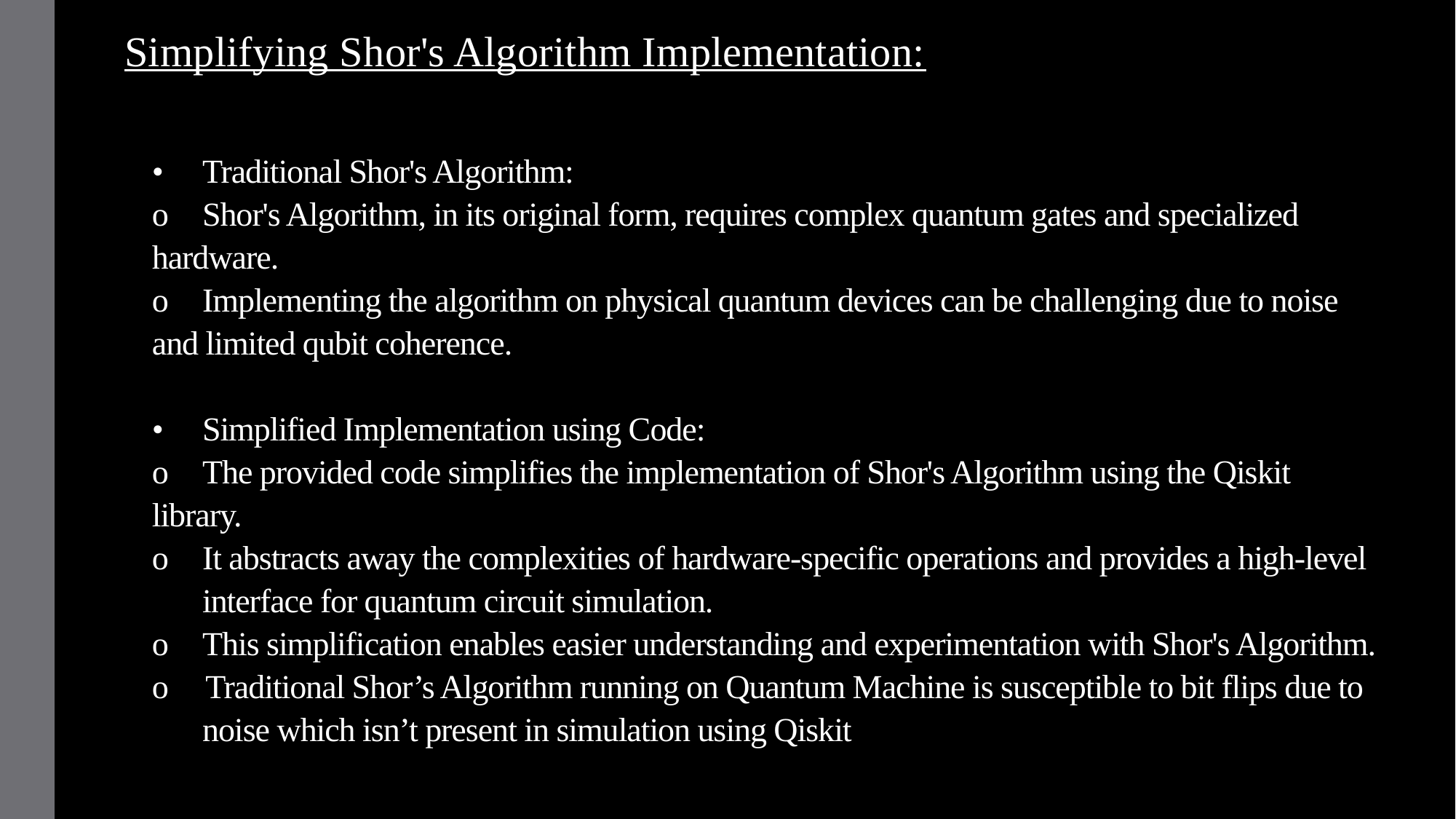

Simplifying Shor's Algorithm Implementation:
# •	Traditional Shor's Algorithm: o	Shor's Algorithm, in its original form, requires complex quantum gates and specialized 	hardware. o	Implementing the algorithm on physical quantum devices can be challenging due to noise 	and limited qubit coherence. •	Simplified Implementation using Code: o	The provided code simplifies the implementation of Shor's Algorithm using the Qiskit 	library. o	It abstracts away the complexities of hardware-specific operations and provides a high-level 	interface for quantum circuit simulation. o	This simplification enables easier understanding and experimentation with Shor's Algorithm. o     Traditional Shor’s Algorithm running on Quantum Machine is susceptible to bit flips due to 	noise which isn’t present in simulation using Qiskit